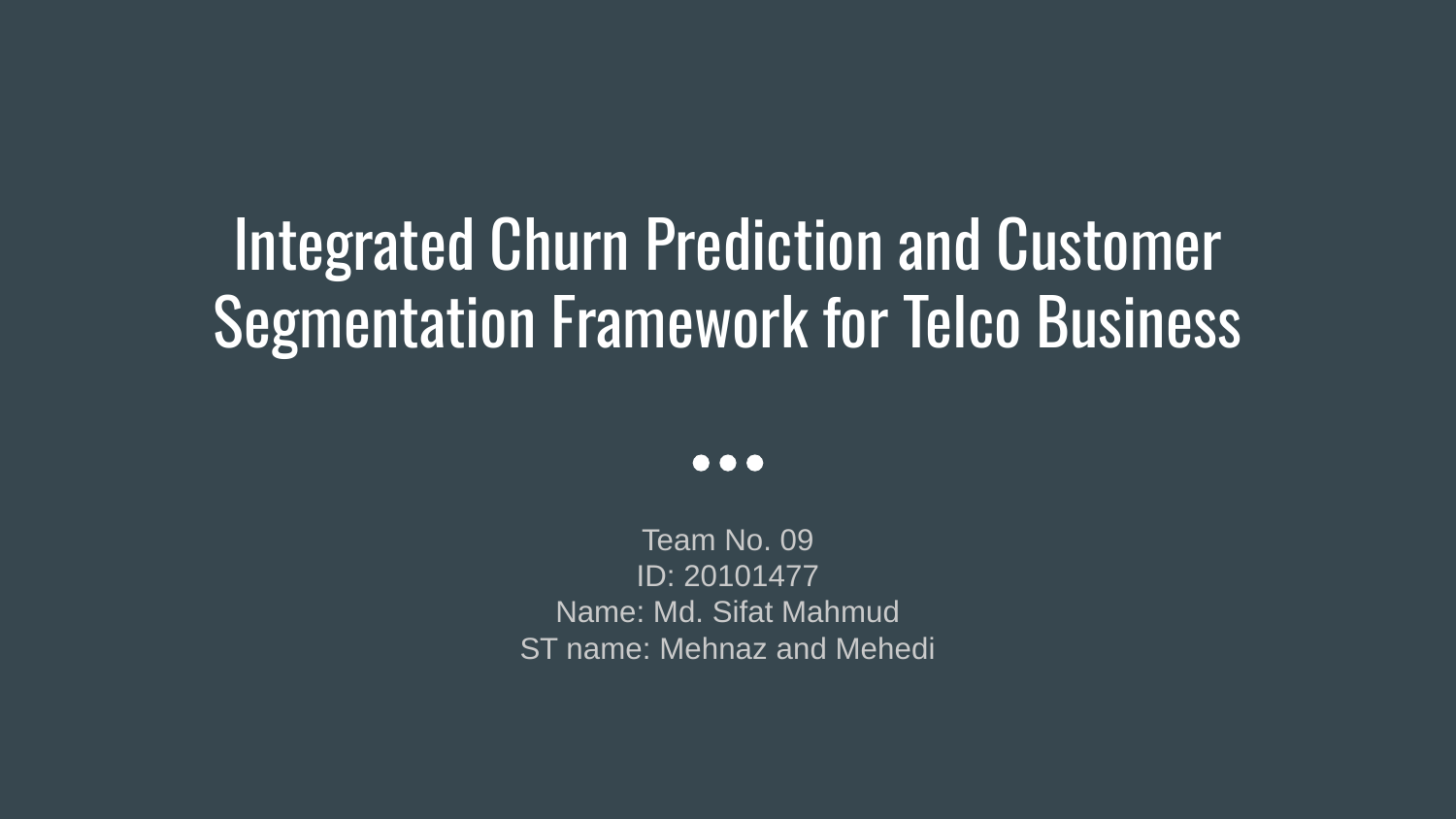

# Integrated Churn Prediction and Customer
Segmentation Framework for Telco Business

Team No. 09
ID: 20101477
Name: Md. Sifat Mahmud
ST name: Mehnaz and Mehedi